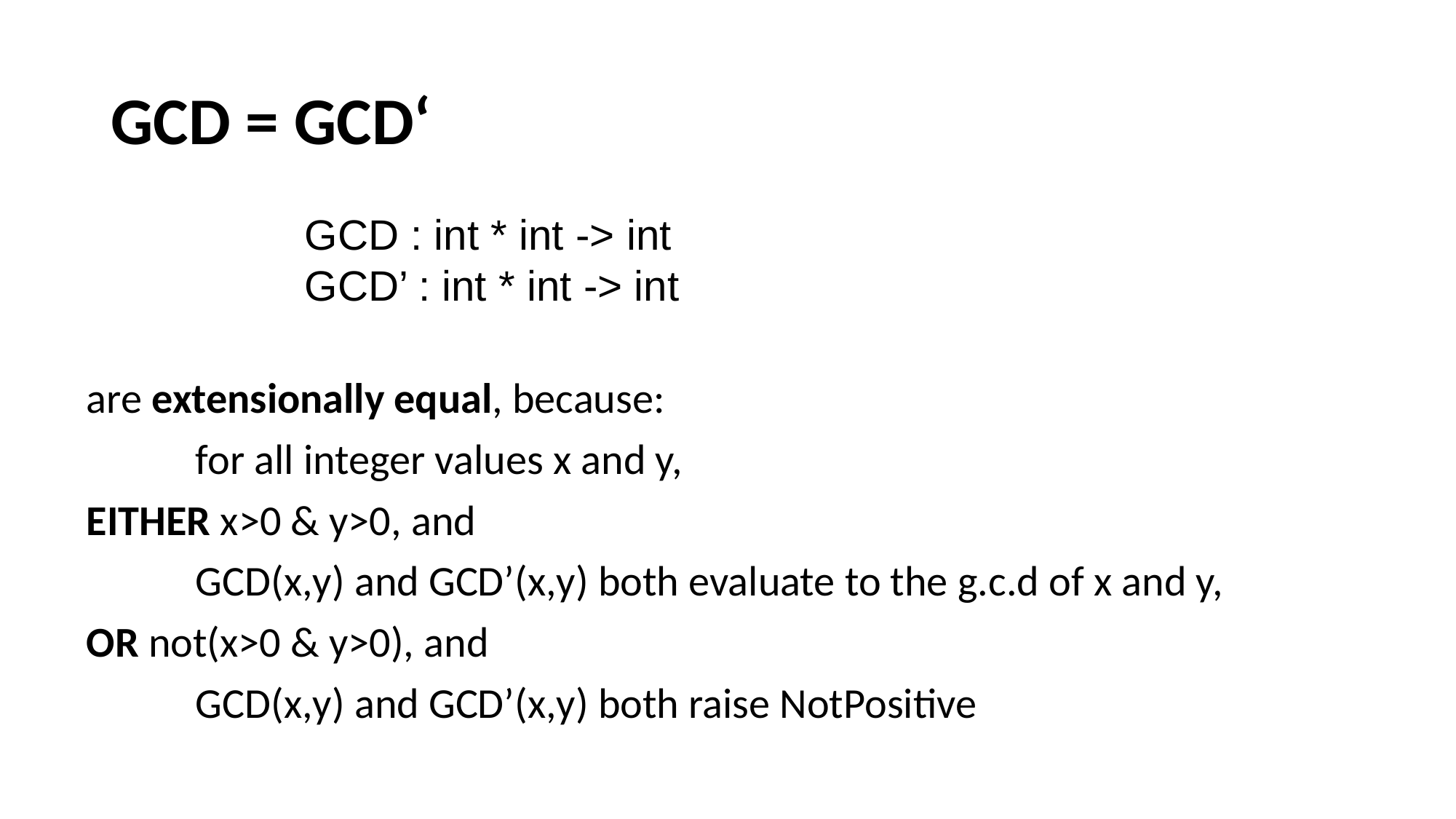

# GCD = GCD‘
		GCD : int * int -> int
		GCD’ : int * int -> int
are extensionally equal, because:
	for all integer values x and y,
EITHER x>0 & y>0, and
	GCD(x,y) and GCD’(x,y) both evaluate to the g.c.d of x and y,
OR not(x>0 & y>0), and
	GCD(x,y) and GCD’(x,y) both raise NotPositive